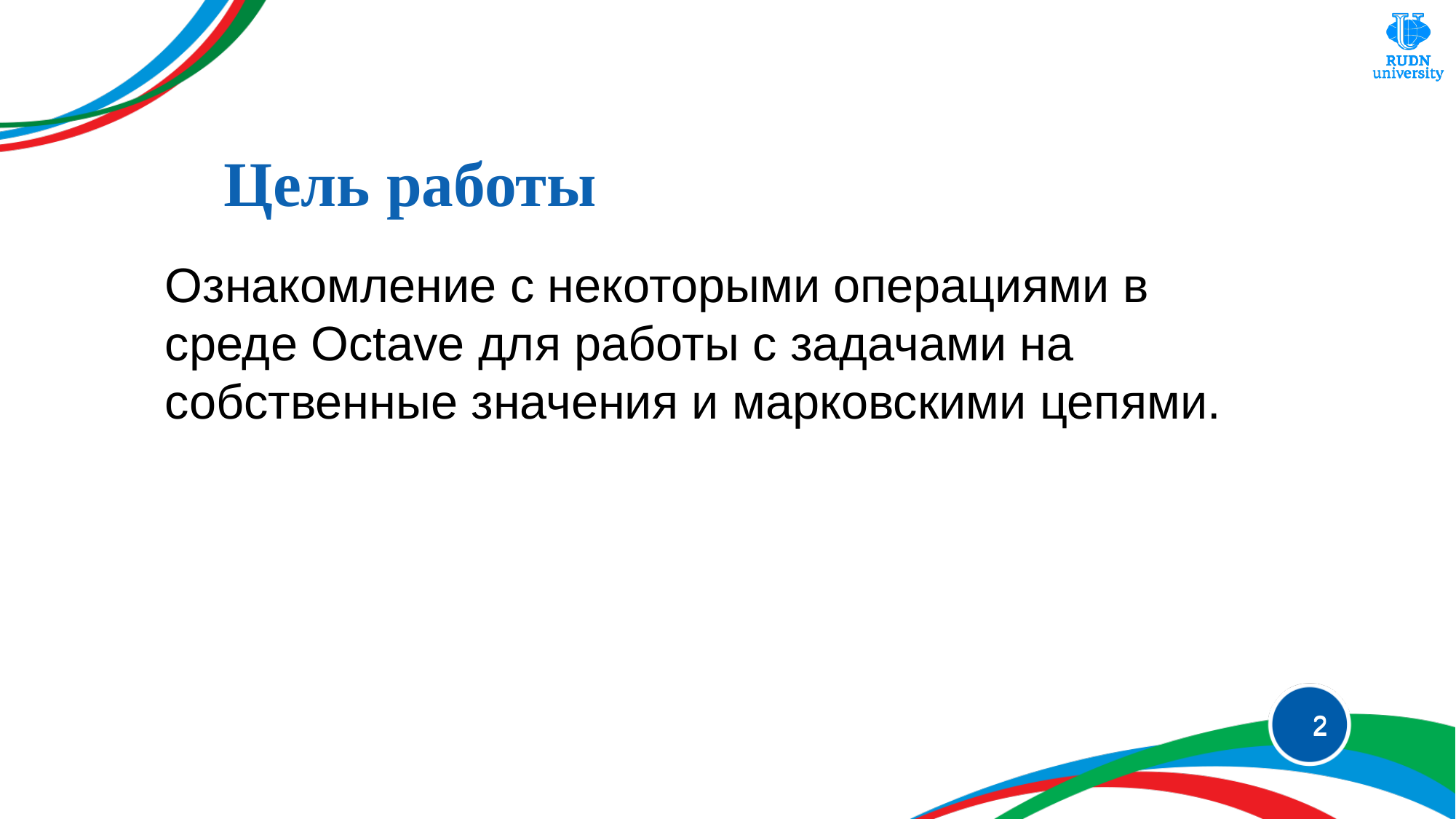

Цель работы
Ознакомление с некоторыми операциями в среде Octave для работы с задачами на собственные значения и марковскими цепями.